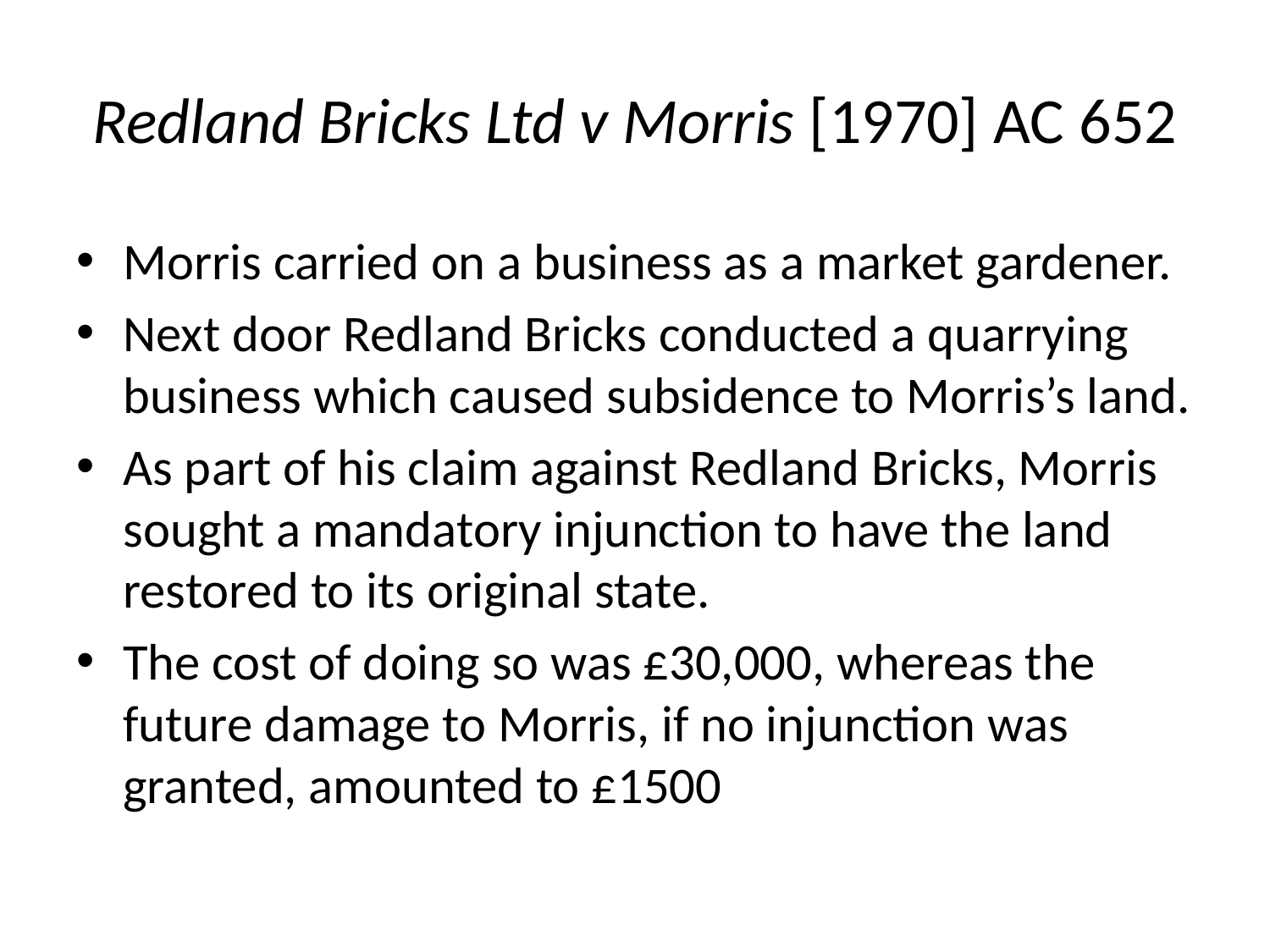

# Redland Bricks Ltd v Morris [1970] AC 652
Morris carried on a business as a market gardener.
Next door Redland Bricks conducted a quarrying business which caused subsidence to Morris’s land.
As part of his claim against Redland Bricks, Morris sought a mandatory injunction to have the land restored to its original state.
The cost of doing so was £30,000, whereas the future damage to Morris, if no injunction was granted, amounted to £1500